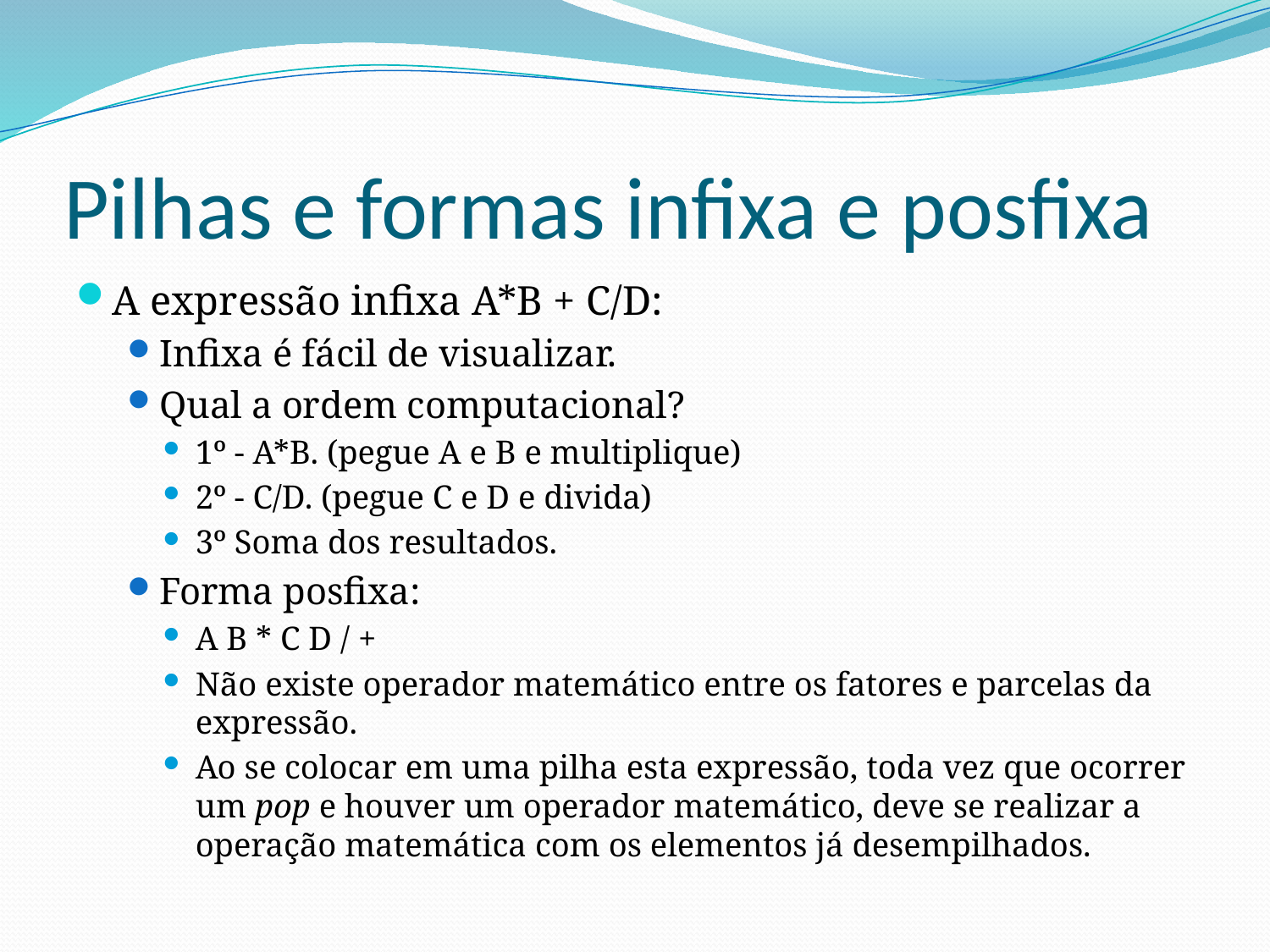

# Pilhas e formas infixa e posfixa
A expressão infixa A*B + C/D:
Infixa é fácil de visualizar.
Qual a ordem computacional?
1º - A*B. (pegue A e B e multiplique)
2º - C/D. (pegue C e D e divida)
3º Soma dos resultados.
Forma posfixa:
A B * C D / +
Não existe operador matemático entre os fatores e parcelas da expressão.
Ao se colocar em uma pilha esta expressão, toda vez que ocorrer um pop e houver um operador matemático, deve se realizar a operação matemática com os elementos já desempilhados.